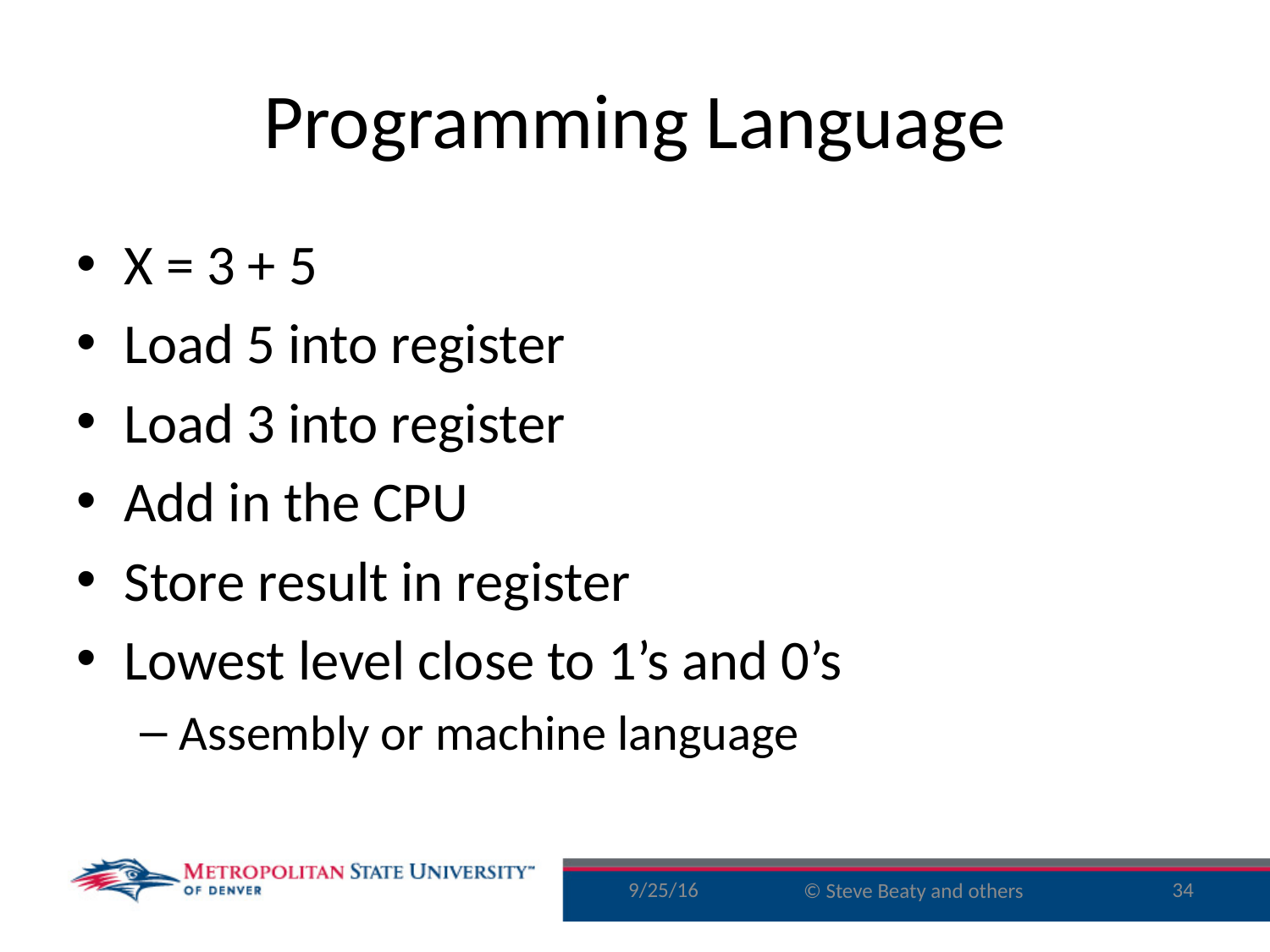

# Programming Language
X = 3 + 5
Load 5 into register
Load 3 into register
Add in the CPU
Store result in register
Lowest level close to 1’s and 0’s
Assembly or machine language
9/25/16
34
© Steve Beaty and others